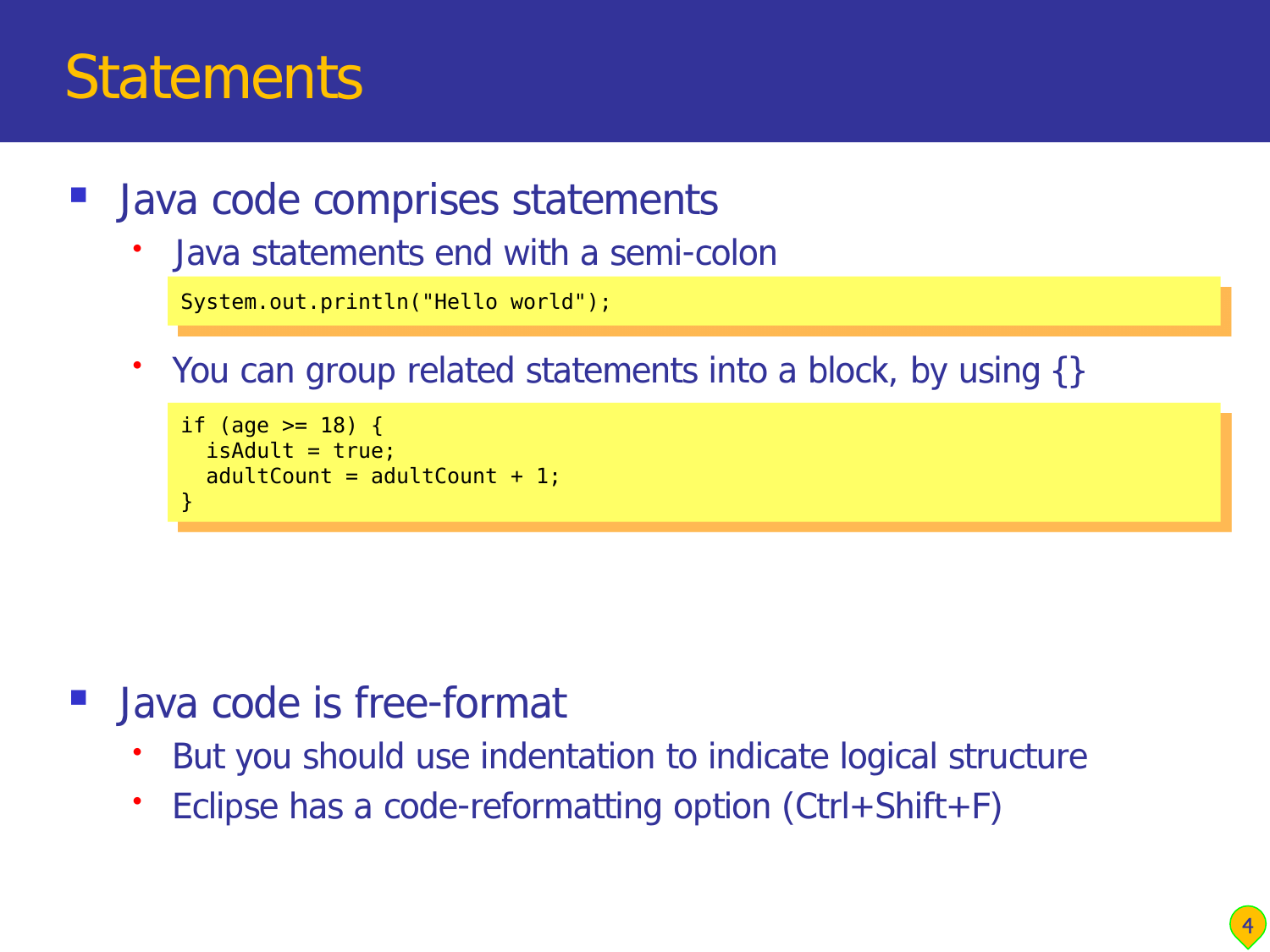

# Statements
Java code comprises statements
Java statements end with a semi-colon

You can group related statements into a block, by using {}

Java code is free-format
But you should use indentation to indicate logical structure
Eclipse has a code-reformatting option (Ctrl+Shift+F)

System.out.println("Hello world");
if (age >= 18) {
  isAdult = true;
  adultCount = adultCount + 1;
}
4